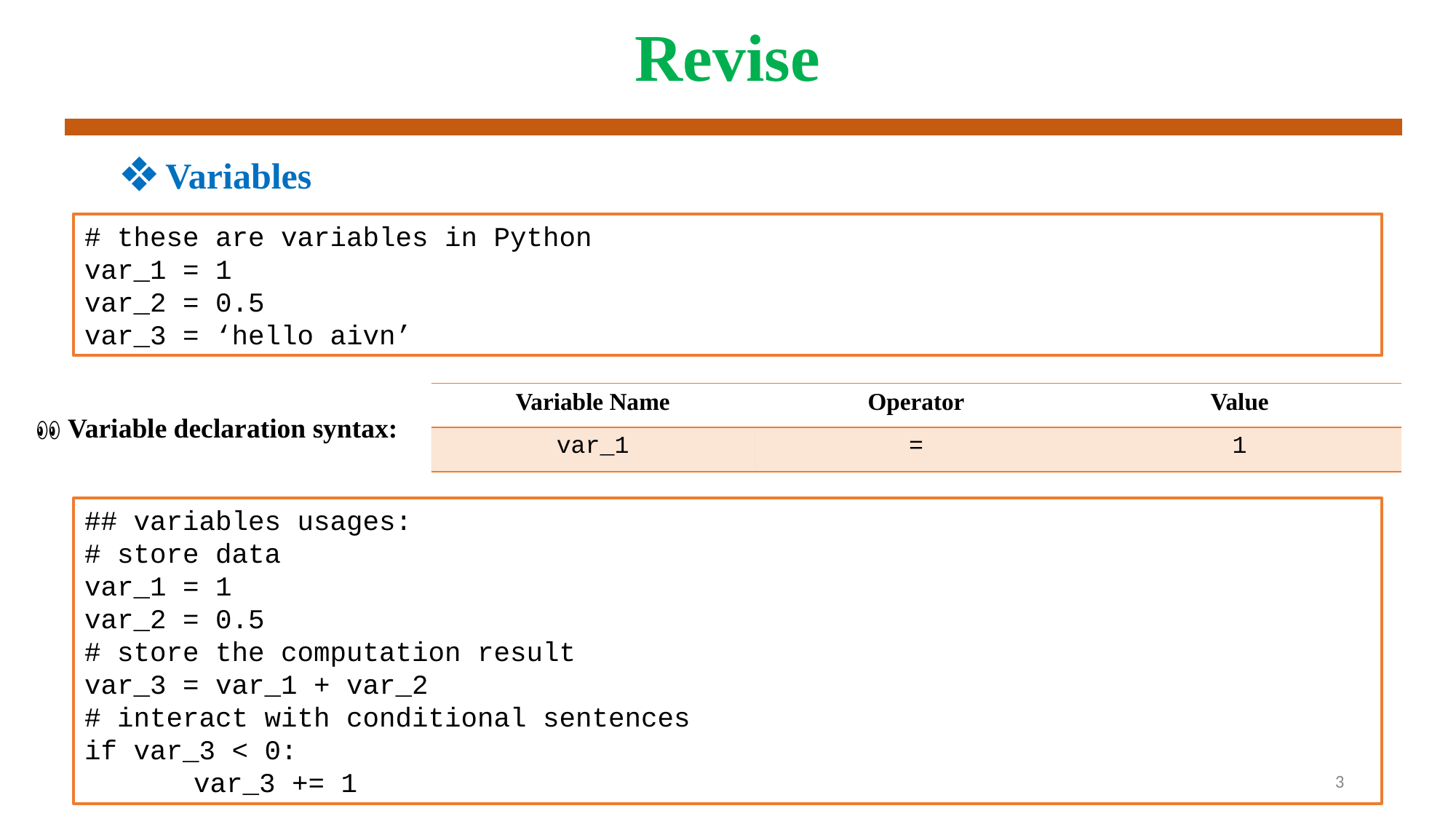

# Revise

Variables
# these are variables in Python
var_1 = 1
var_2 = 0.5
var_3 = ‘hello aivn’
| Variable Name | Operator | Value |
| --- | --- | --- |
| var\_1 | = | 1 |
👀 Variable declaration syntax:
## variables usages:
# store data
var_1 = 1
var_2 = 0.5
# store the computation result
var_3 = var_1 + var_2
# interact with conditional sentences
if var_3 < 0:
	var_3 += 1
3